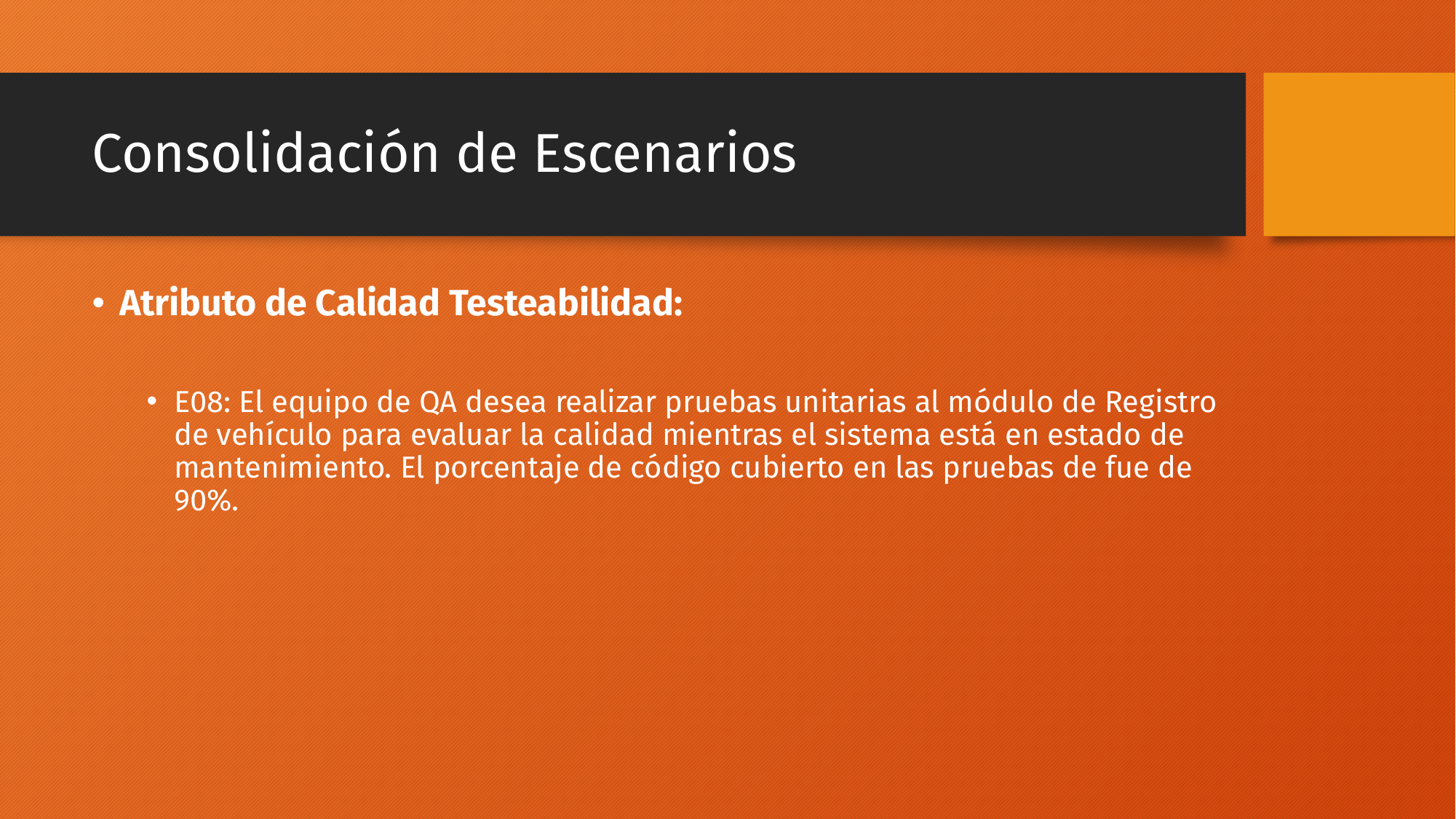

# Consolidación de Escenarios
Atributo de Calidad Testeabilidad:

E08: El equipo de QA desea realizar pruebas unitarias al módulo de Registro de vehículo para evaluar la calidad mientras el sistema está en estado de mantenimiento. El porcentaje de código cubierto en las pruebas de fue de 90%.